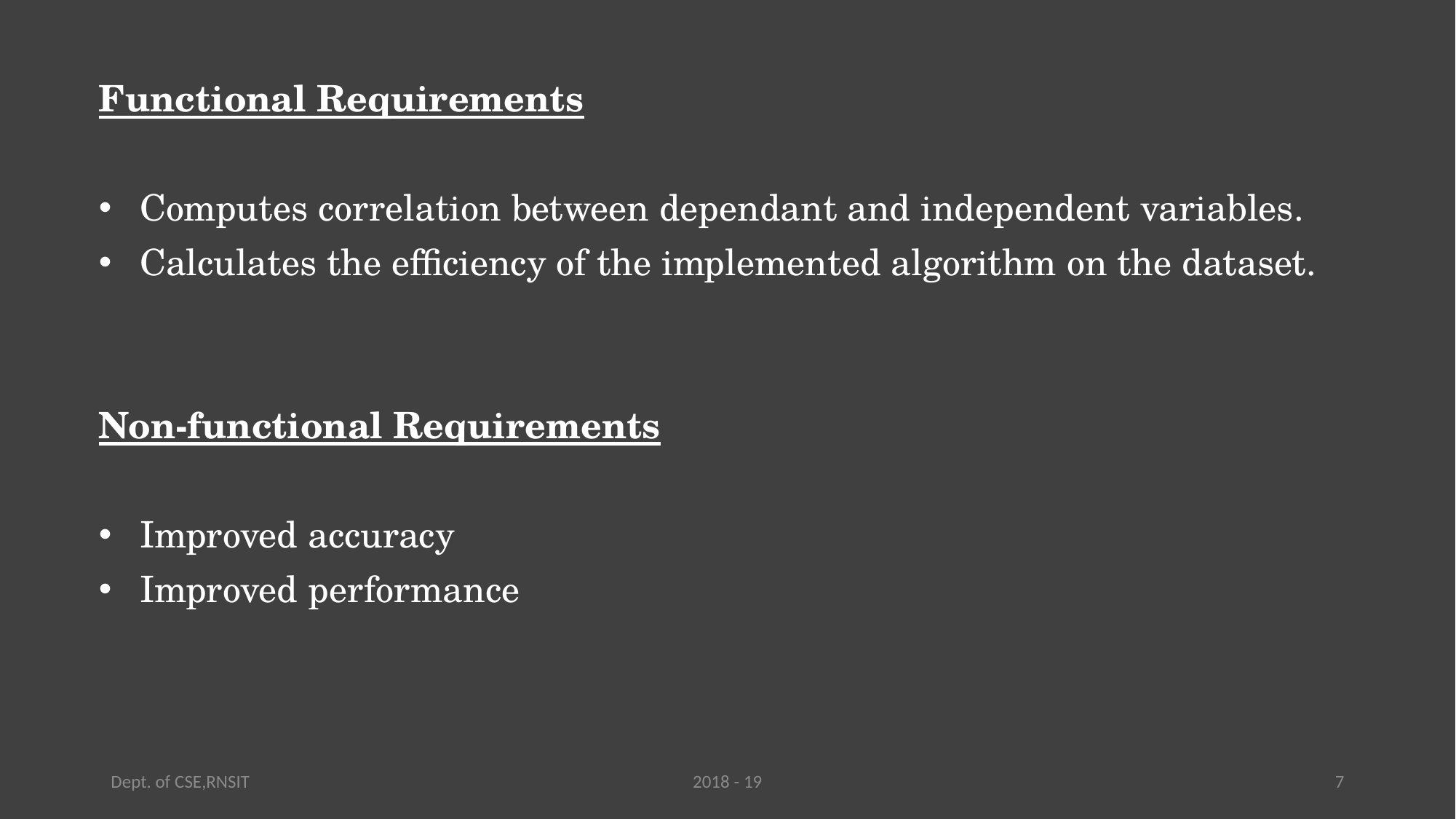

Functional Requirements

Computes correlation between dependant and independent variables.
Calculates the efficiency of the implemented algorithm on the dataset.

Non-functional Requirements

Improved accuracy
Improved performance
Dept. of CSE,RNSIT
2018 - 19
7